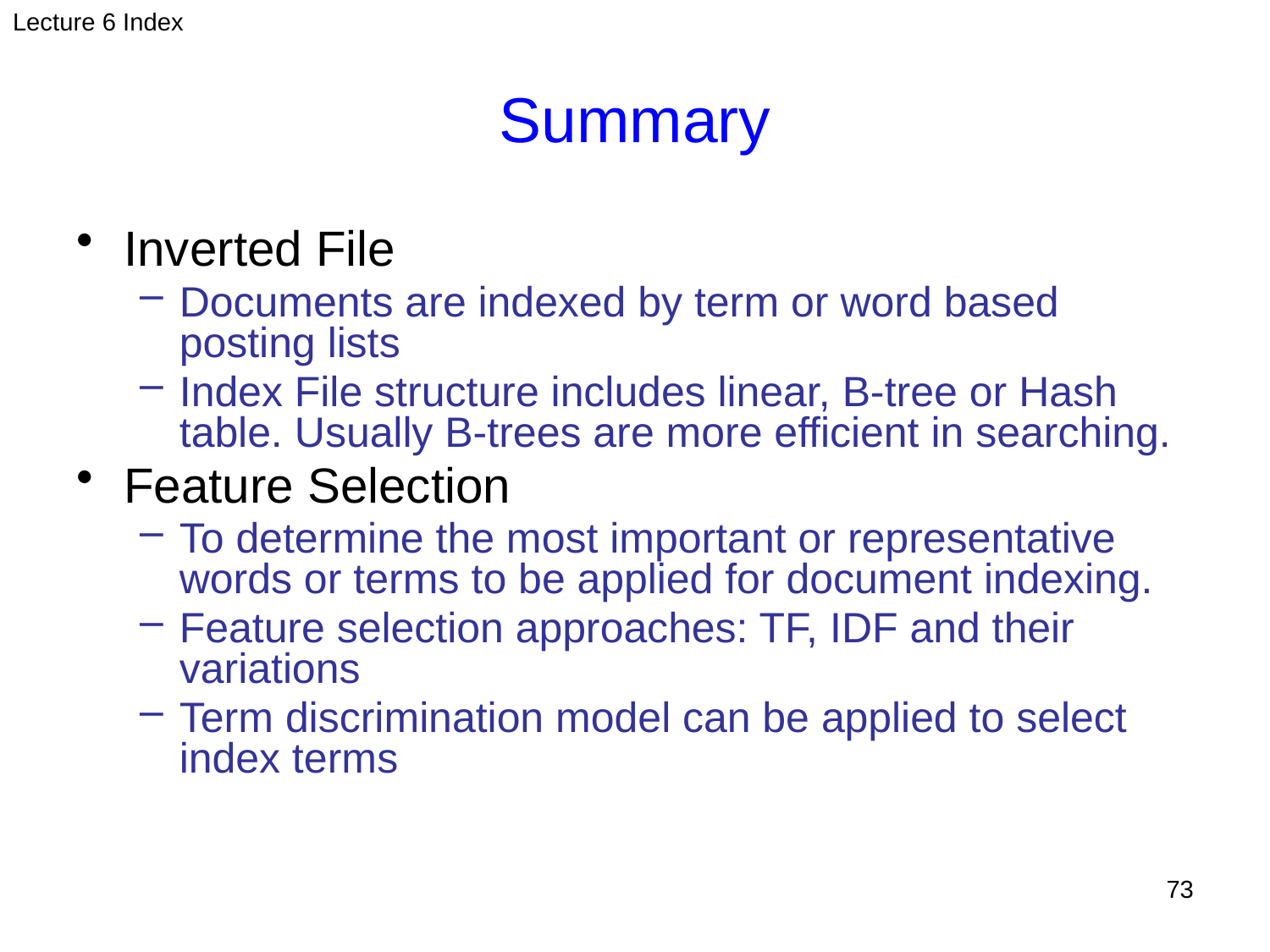

Lecture 6 Index
# Summary
Inverted File
Documents are indexed by term or word based posting lists
Index File structure includes linear, B-tree or Hash table. Usually B-trees are more efficient in searching.
Feature Selection
To determine the most important or representative words or terms to be applied for document indexing.
Feature selection approaches: TF, IDF and their variations
Term discrimination model can be applied to select index terms
73